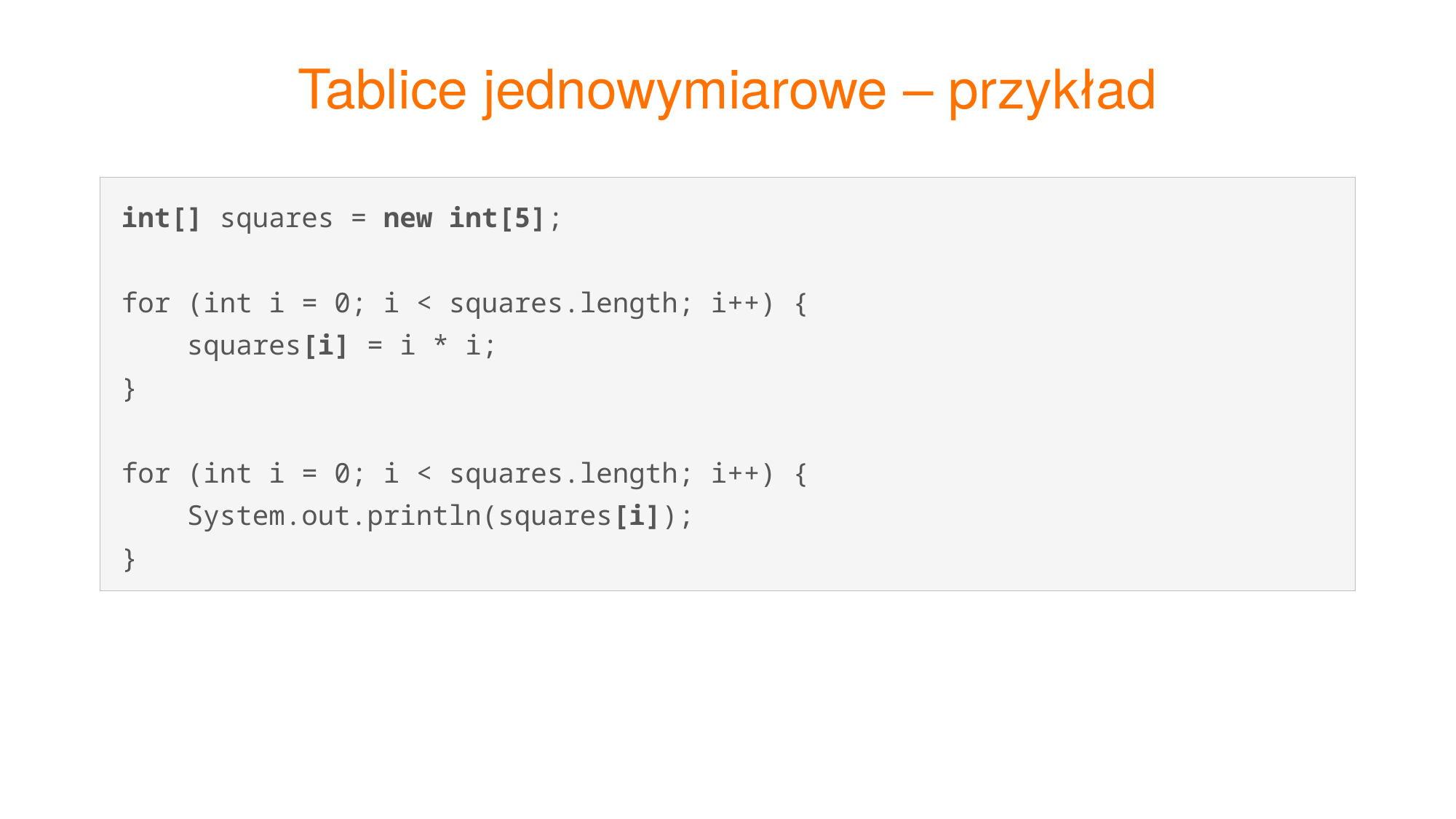

# Tablice jednowymiarowe – przykład
int[] squares = new int[5];
for (int i = 0; i < squares.length; i++) {
    squares[i] = i * i;
}
for (int i = 0; i < squares.length; i++) {
    System.out.println(squares[i]);
}